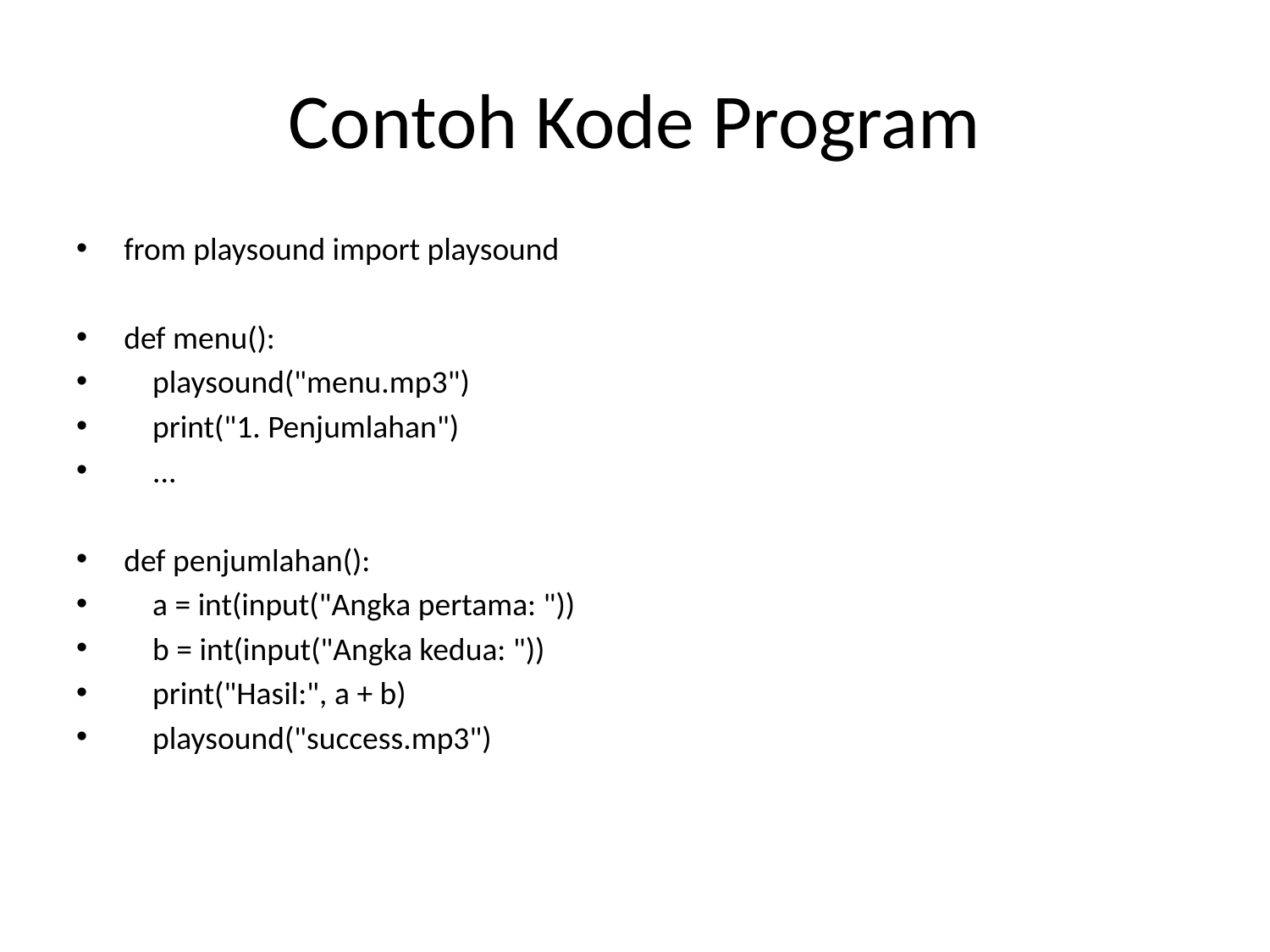

# Contoh Kode Program
from playsound import playsound

def menu():
    playsound("menu.mp3")
    print("1. Penjumlahan")
    ...

def penjumlahan():
    a = int(input("Angka pertama: "))
    b = int(input("Angka kedua: "))
    print("Hasil:", a + b)
    playsound("success.mp3")